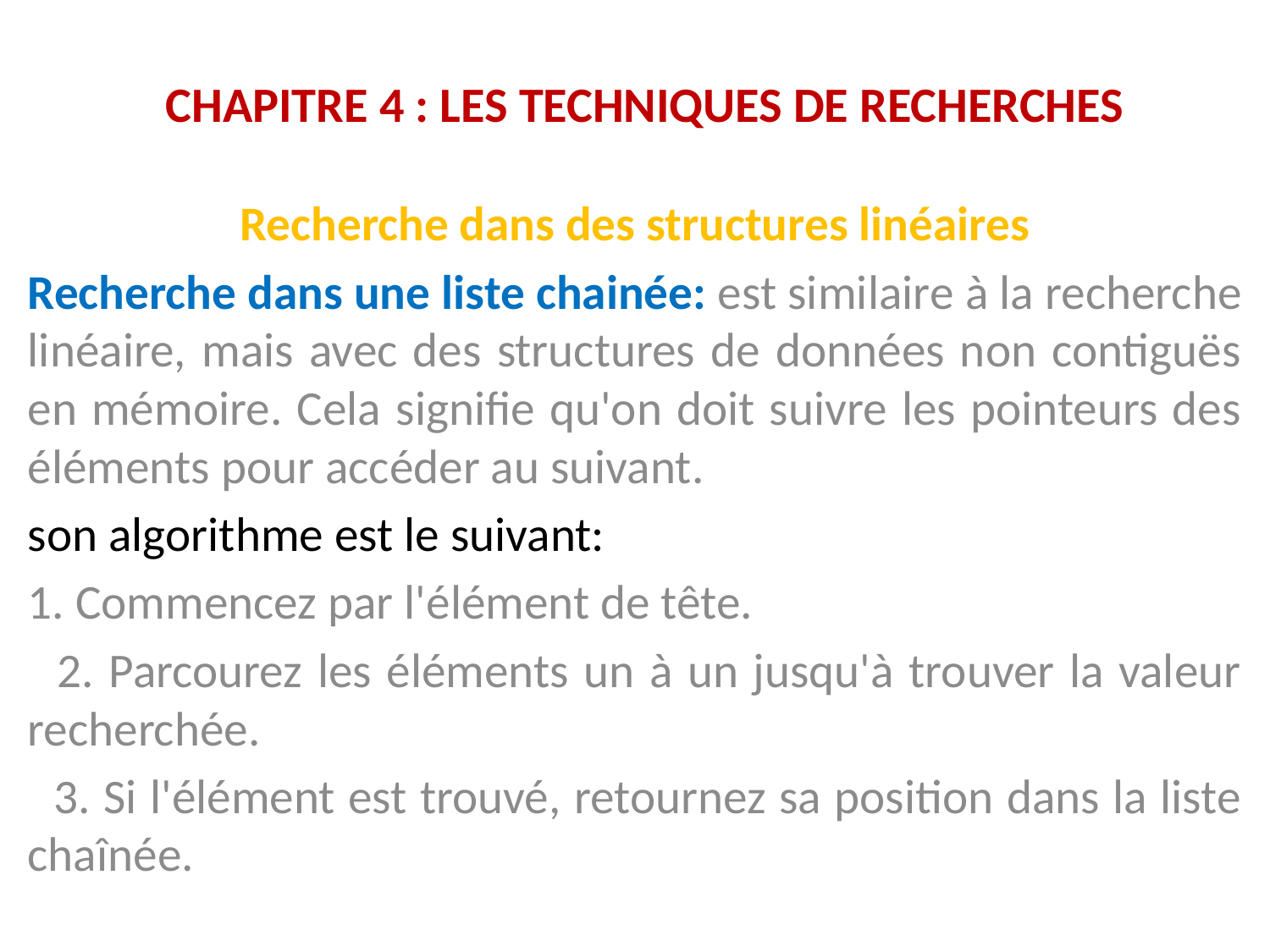

# CHAPITRE 4 : LES TECHNIQUES DE RECHERCHES
Recherche dans des structures linéaires
Recherche dans une liste chainée: est similaire à la recherche linéaire, mais avec des structures de données non contiguës en mémoire. Cela signifie qu'on doit suivre les pointeurs des éléments pour accéder au suivant.
son algorithme est le suivant:
1. Commencez par l'élément de tête.
  2. Parcourez les éléments un à un jusqu'à trouver la valeur recherchée.
  3. Si l'élément est trouvé, retournez sa position dans la liste chaînée.